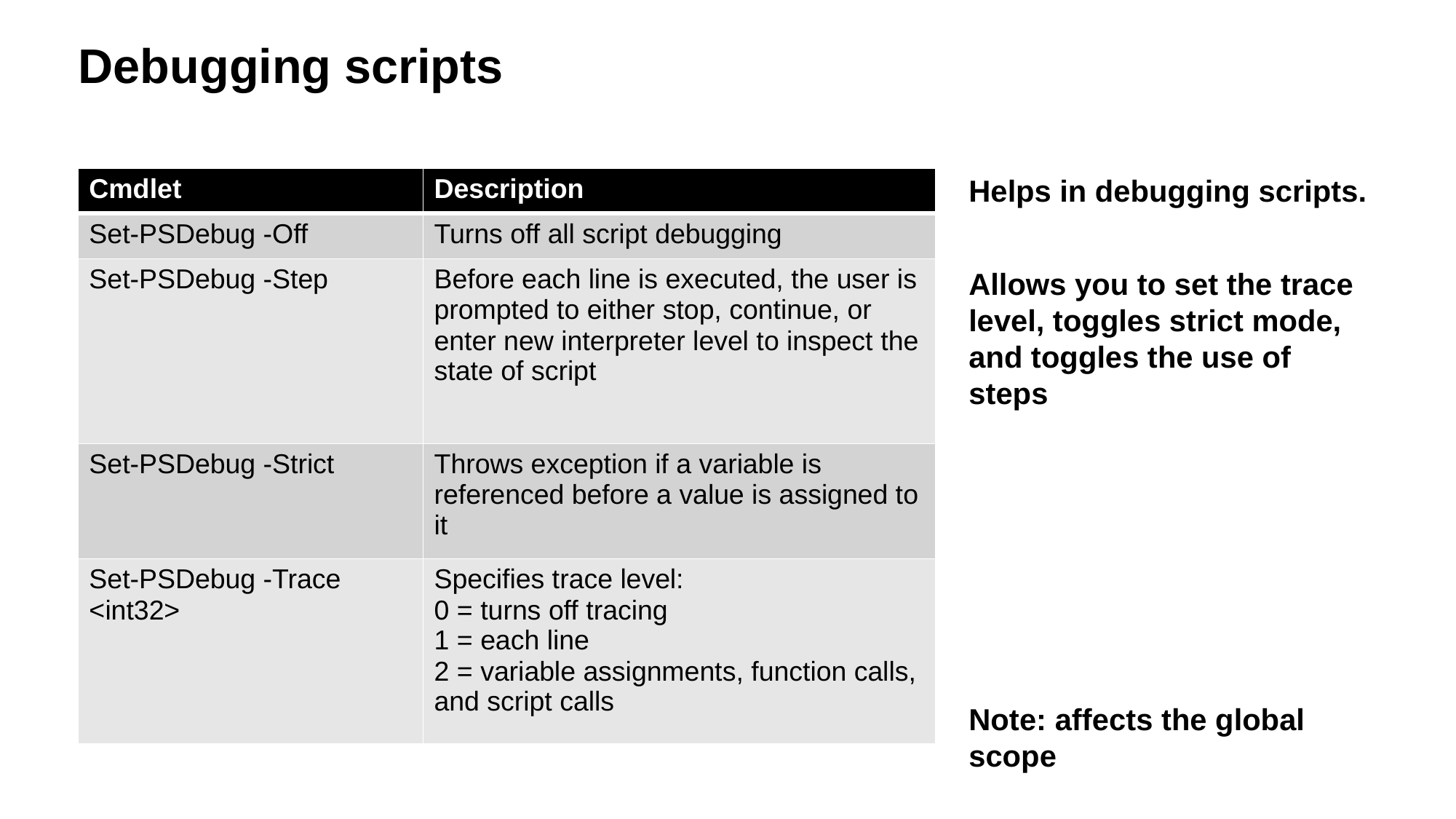

# Debugging scripts
| Cmdlet | Description |
| --- | --- |
| Set-PSDebug -Off | Turns off all script debugging |
| Set-PSDebug -Step | Before each line is executed, the user is prompted to either stop, continue, or enter new interpreter level to inspect the state of script |
| Set-PSDebug -Strict | Throws exception if a variable is referenced before a value is assigned to it |
| Set-PSDebug -Trace <int32> | Specifies trace level: 0 = turns off tracing  1 = each line 2 = variable assignments, function calls, and script calls |
Helps in debugging scripts.

Allows you to set the trace level, toggles strict mode, and toggles the use of steps

Note: affects the global scope